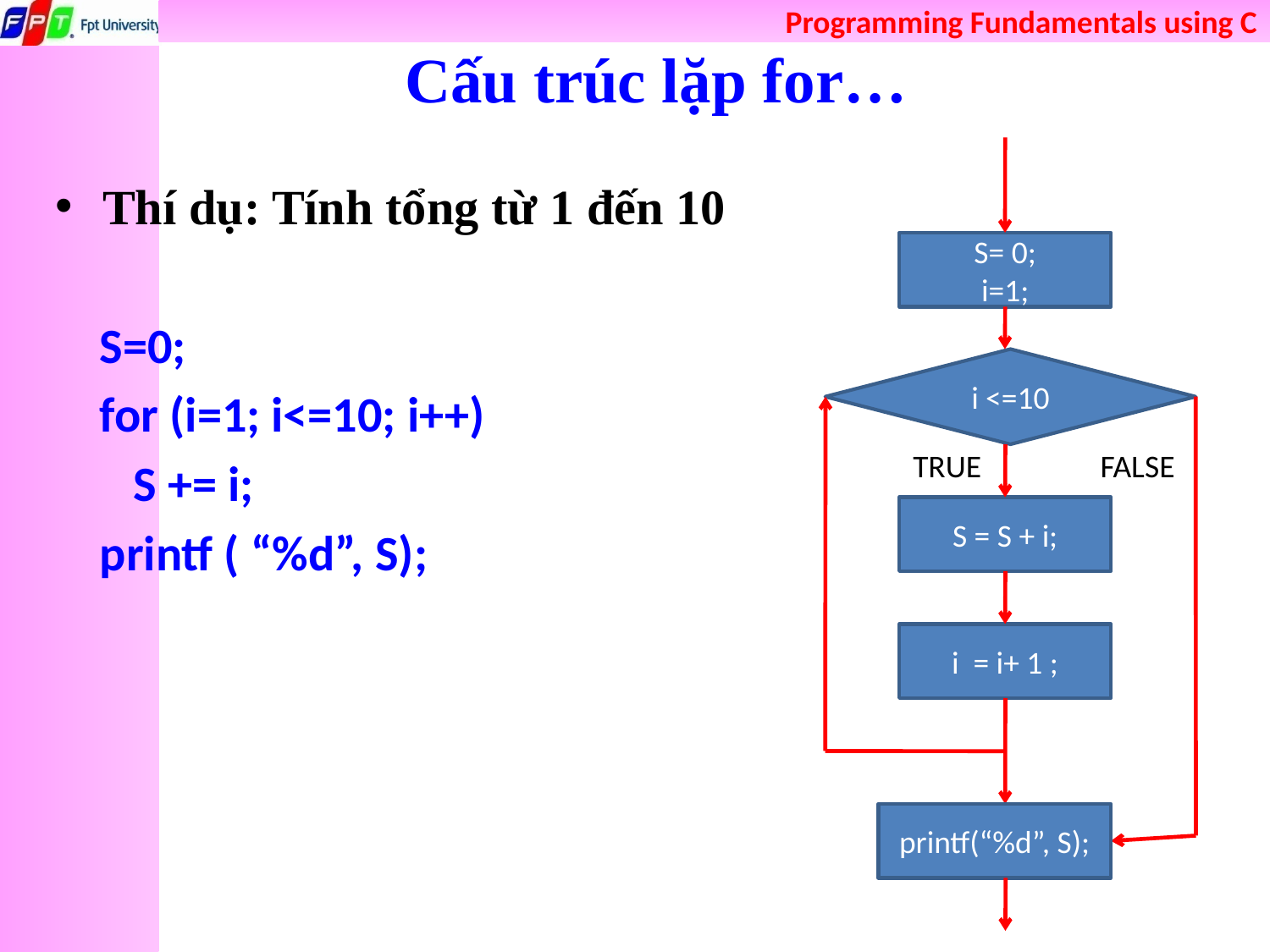

# Cấu trúc lặp for…
S= 0;
i=1;
i <=10
S = S + i;
i  = i+ 1 ;
printf(“%d”, S);
TRUE
FALSE
Thí dụ: Tính tổng từ 1 đến 10

    S=0;
    for (i=1; i<=10; i++)
       S += i;
    printf ( “%d”, S);